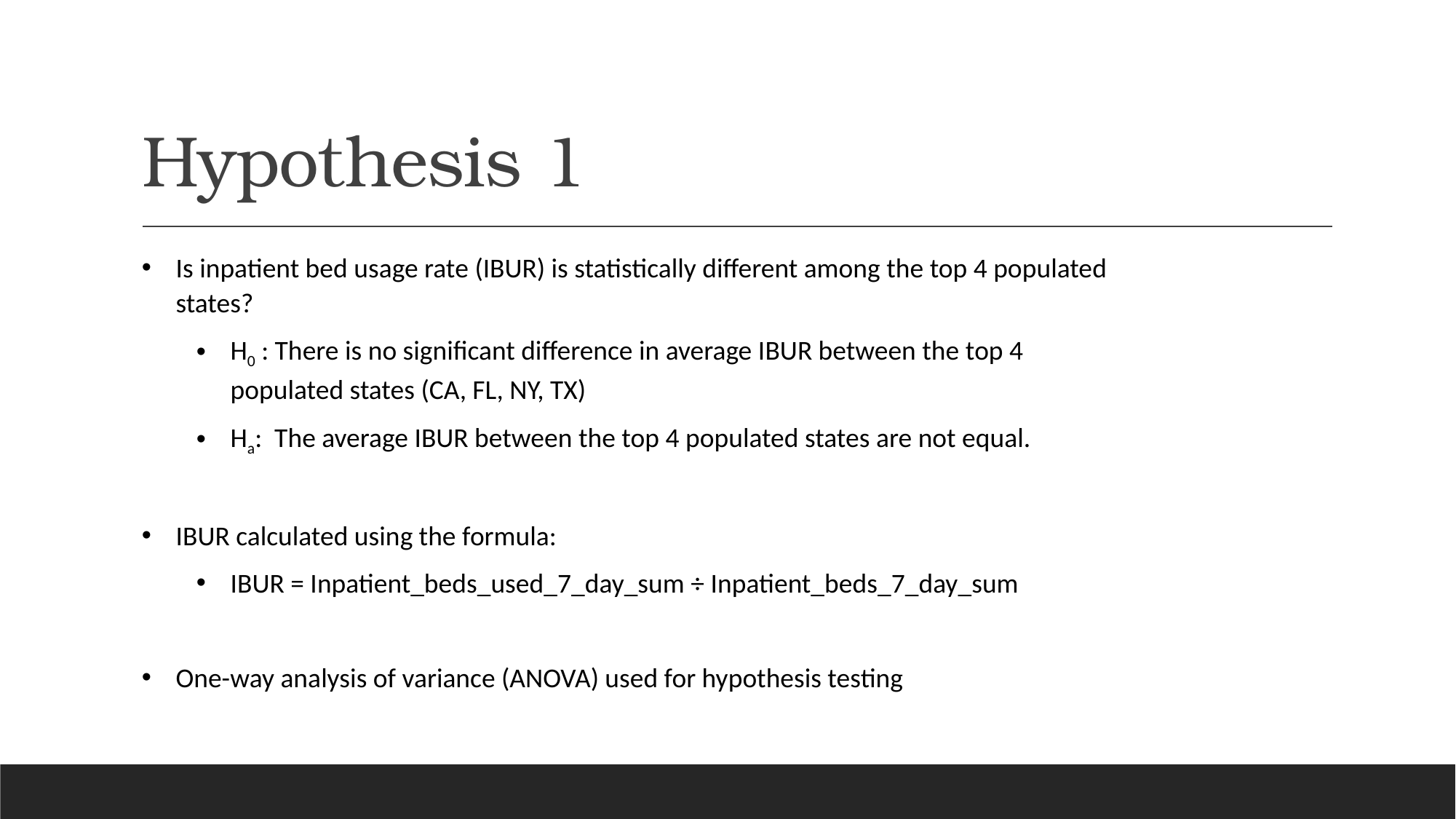

# Hypothesis 1
Is inpatient bed usage rate (IBUR) is statistically different among the top 4 populated states?
H0 : There is no significant difference in average IBUR between the top 4 populated states (CA, FL, NY, TX)
Ha:  The average IBUR between the top 4 populated states are not equal.

IBUR calculated using the formula:
IBUR = Inpatient_beds_used_7_day_sum ÷ Inpatient_beds_7_day_sum

One-way analysis of variance (ANOVA) used for hypothesis testing